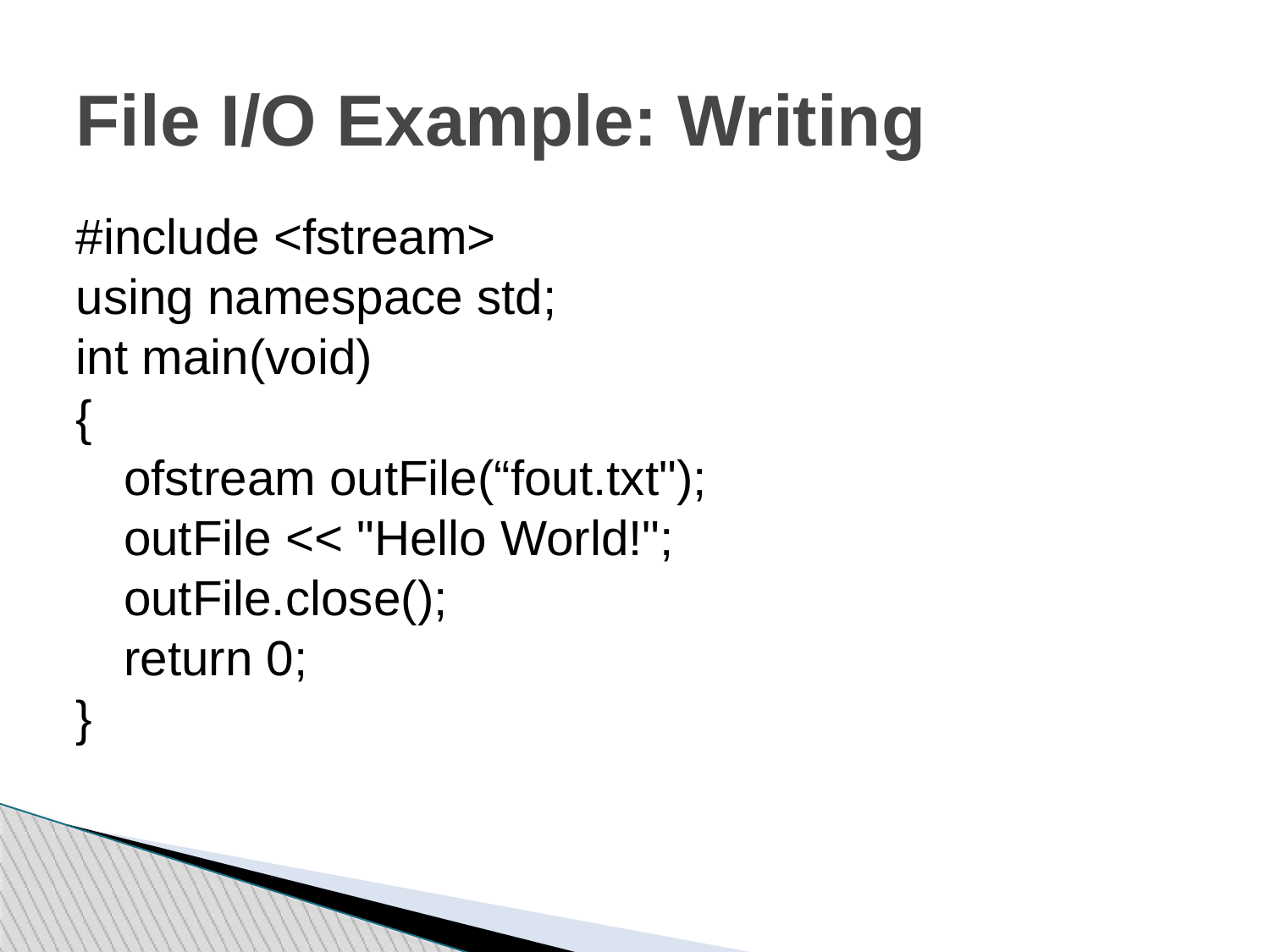

File I/O Example: Writing
#include <fstream>
using namespace std;
int main(void)
{
	ofstream outFile(“fout.txt");
	outFile << "Hello World!";
	outFile.close();
	return 0;
}